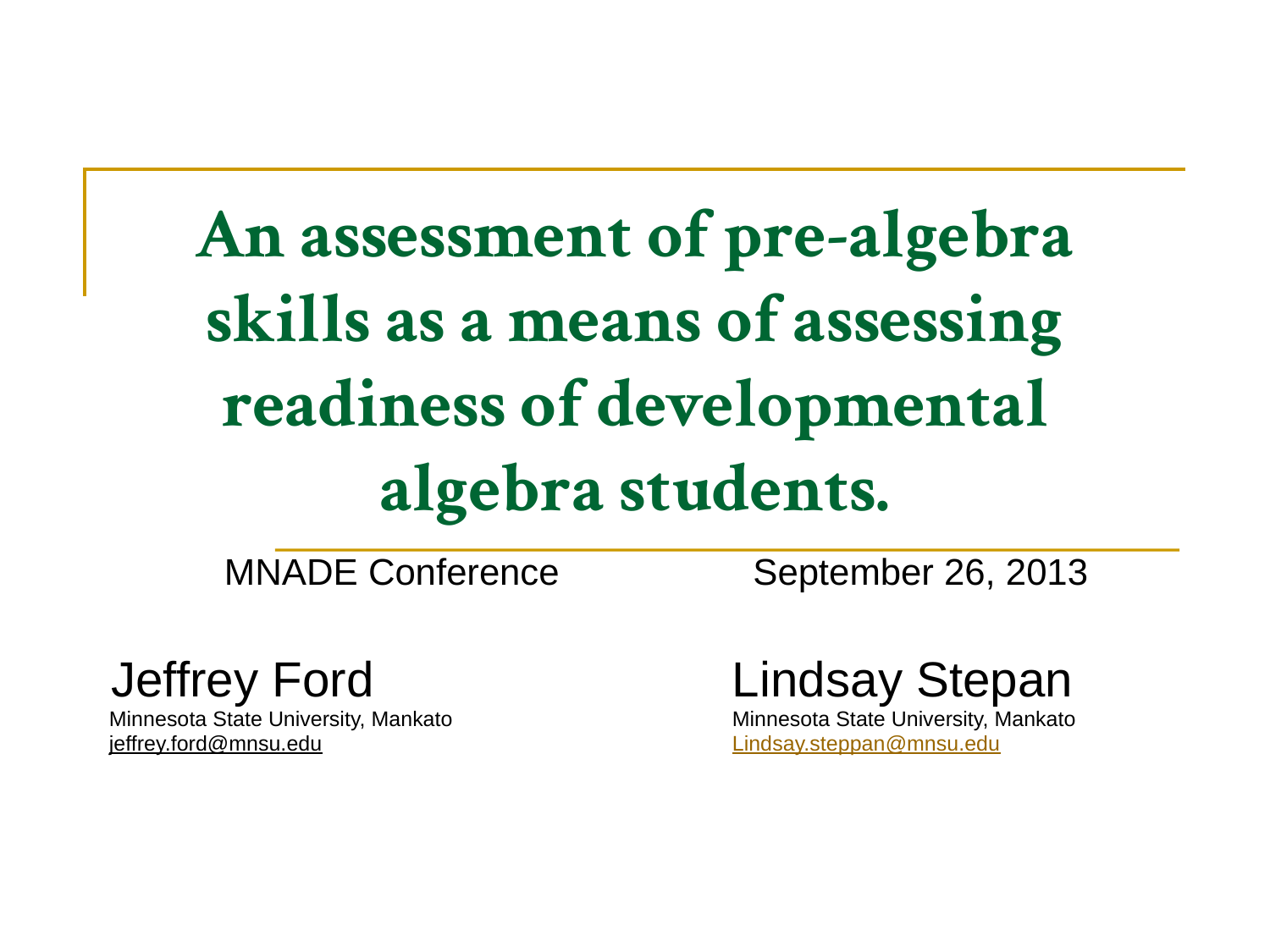

# An assessment of pre-algebra skills as a means of assessing readiness of developmental algebra students.
	MNADE Conference  	          	  September 26, 2013

 Jeffrey Ford			Lindsay Stepan
  Minnesota State University, Mankato			Minnesota State University, Mankato
  jeffrey.ford@mnsu.edu 				Lindsay.steppan@mnsu.edu